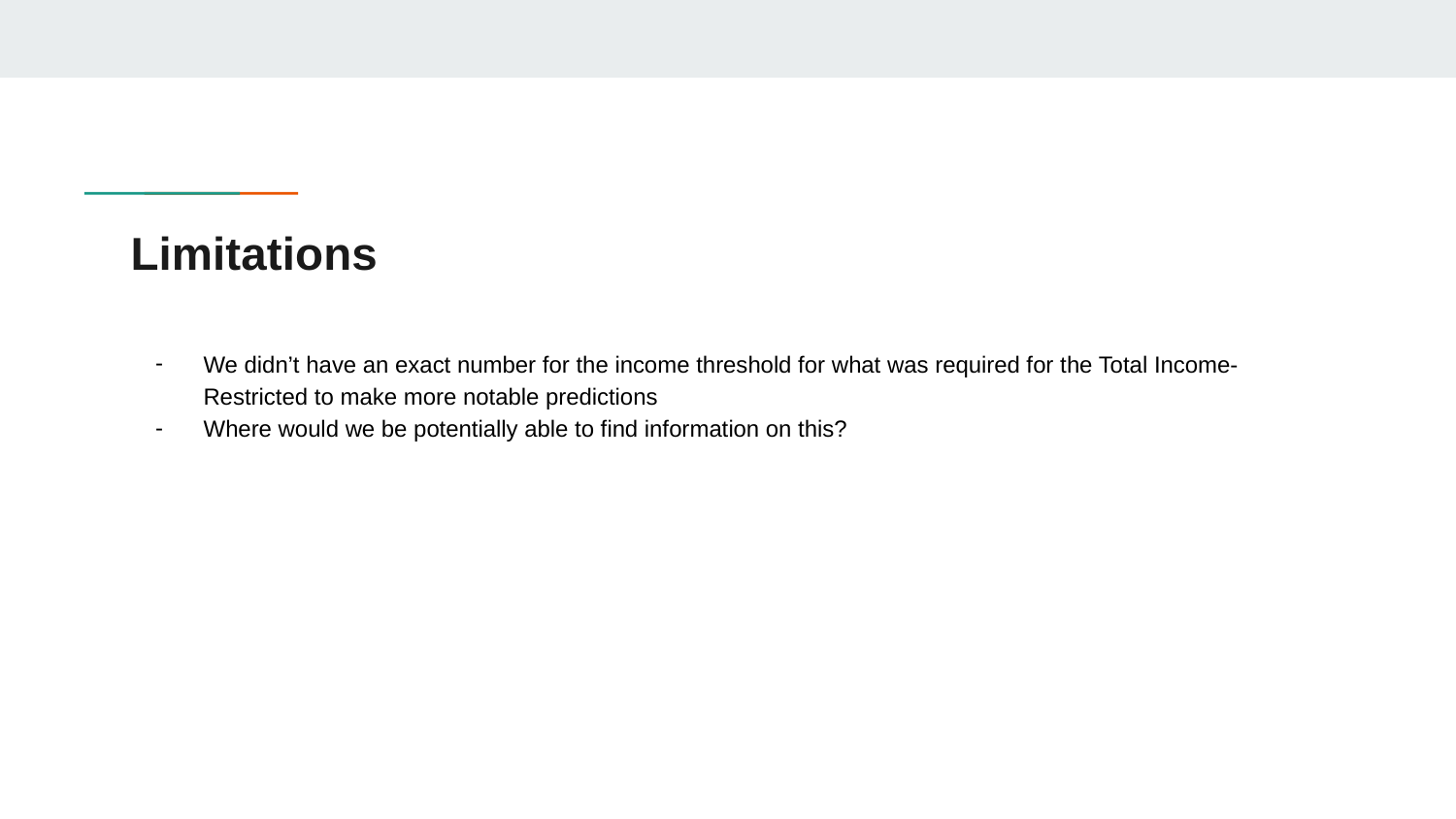

# Limitations
We didn’t have an exact number for the income threshold for what was required for the Total Income-Restricted to make more notable predictions
Where would we be potentially able to find information on this?